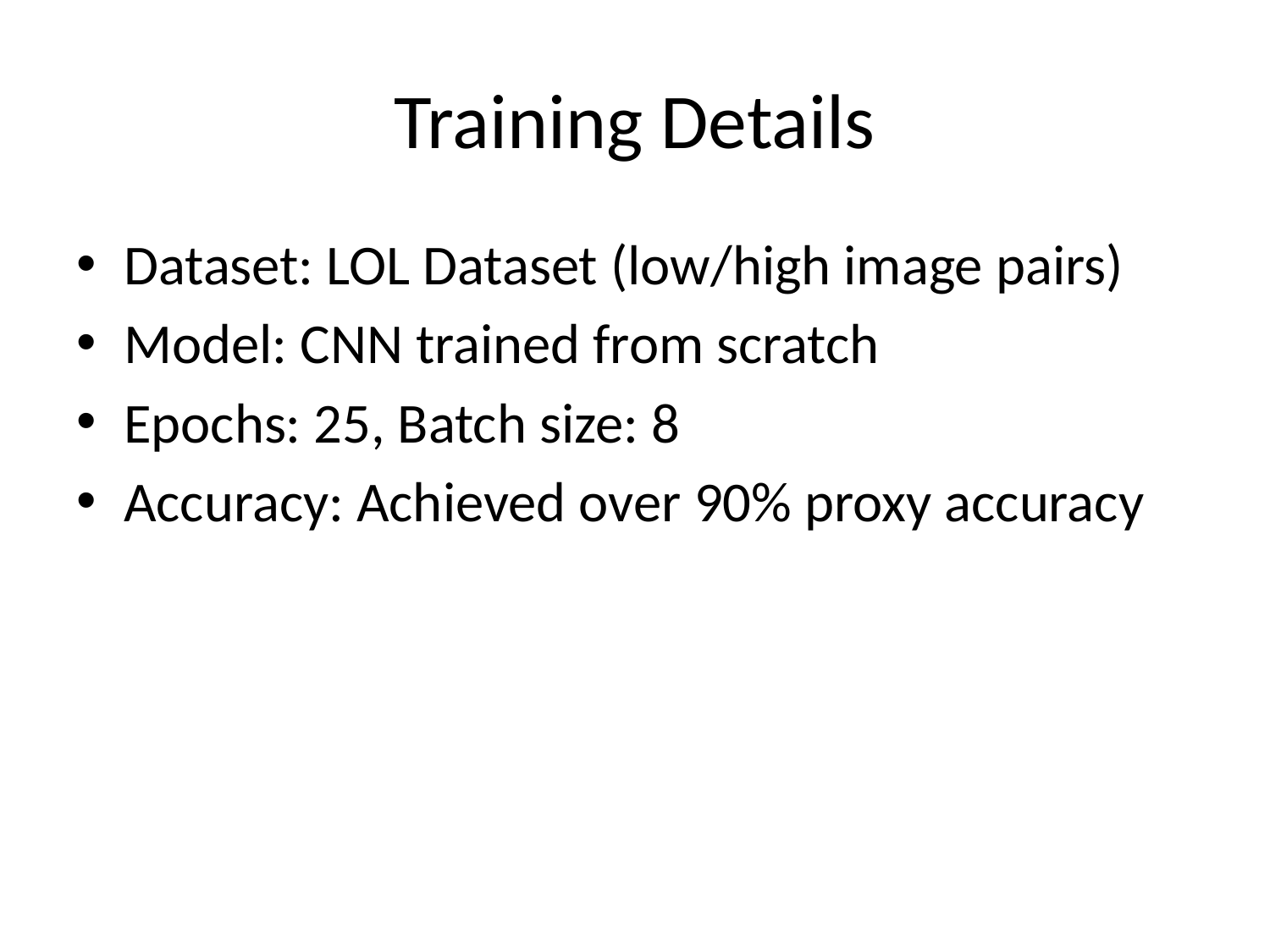

# Training Details
Dataset: LOL Dataset (low/high image pairs)
Model: CNN trained from scratch
Epochs: 25, Batch size: 8
Accuracy: Achieved over 90% proxy accuracy